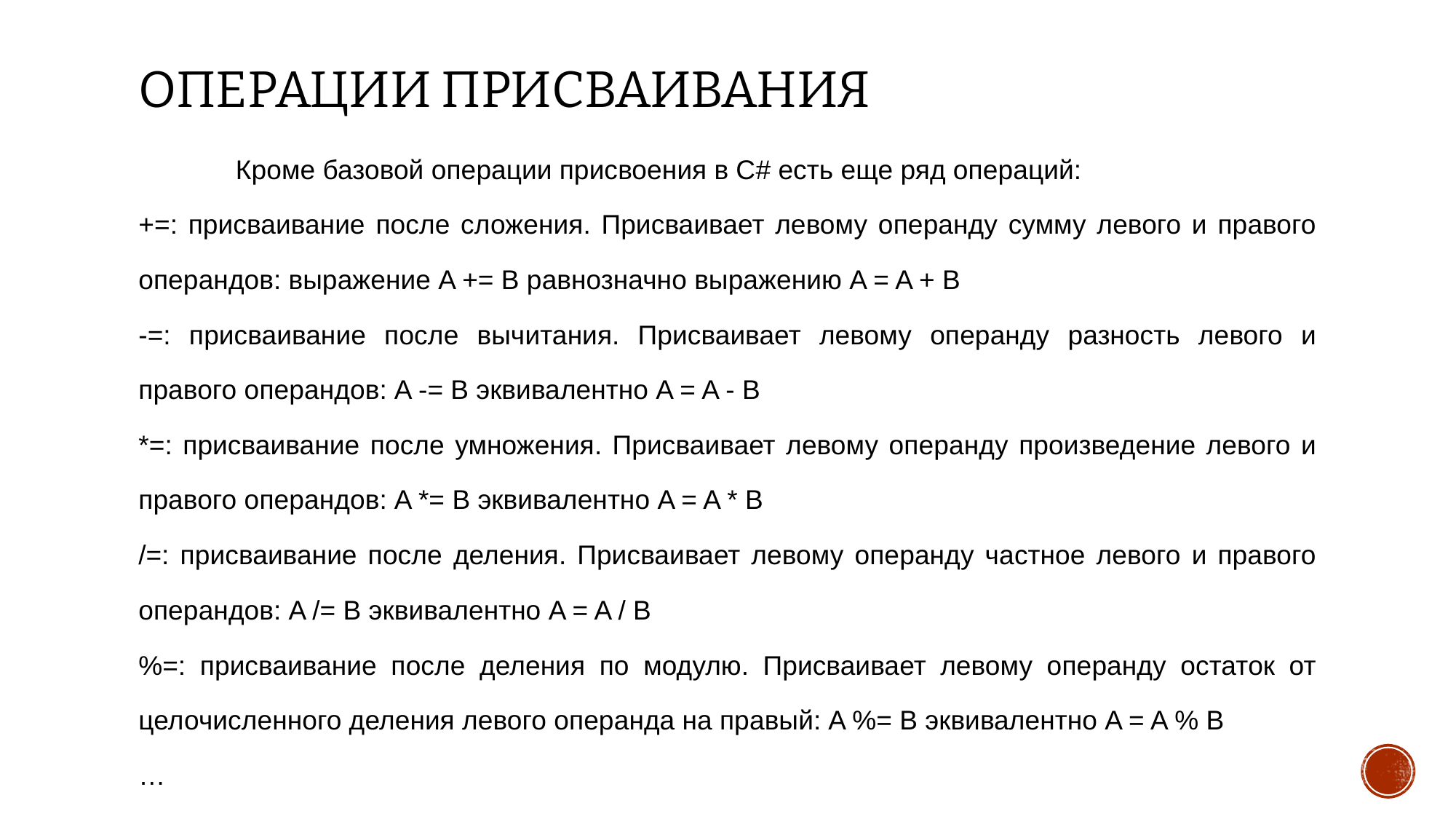

# Операции присваивания
	Кроме базовой операции присвоения в C# есть еще ряд операций:
+=: присваивание после сложения. Присваивает левому операнду сумму левого и правого операндов: выражение A += B равнозначно выражению A = A + B
-=: присваивание после вычитания. Присваивает левому операнду разность левого и правого операндов: A -= B эквивалентно A = A - B
*=: присваивание после умножения. Присваивает левому операнду произведение левого и правого операндов: A *= B эквивалентно A = A * B
/=: присваивание после деления. Присваивает левому операнду частное левого и правого операндов: A /= B эквивалентно A = A / B
%=: присваивание после деления по модулю. Присваивает левому операнду остаток от целочисленного деления левого операнда на правый: A %= B эквивалентно A = A % B
…